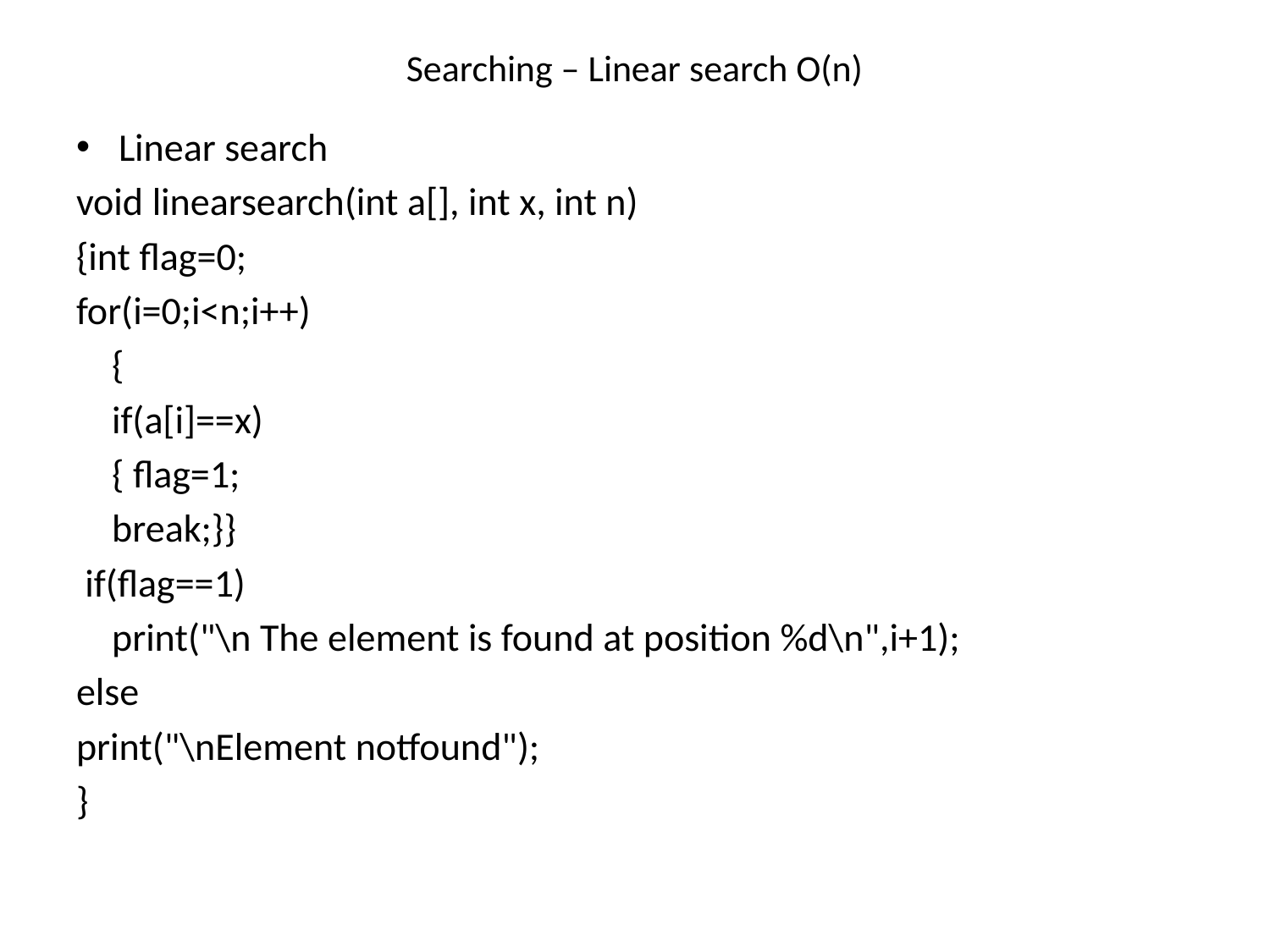

# Searching – Linear search O(n)
Linear search
void linearsearch(int a[], int x, int n)
{int flag=0;
for(i=0;i<n;i++)
    {
    if(a[i]==x)
    { flag=1;
    break;}}
 if(flag==1)
    print("\n The element is found at position %d\n",i+1);
else
print("\nElement notfound");
}